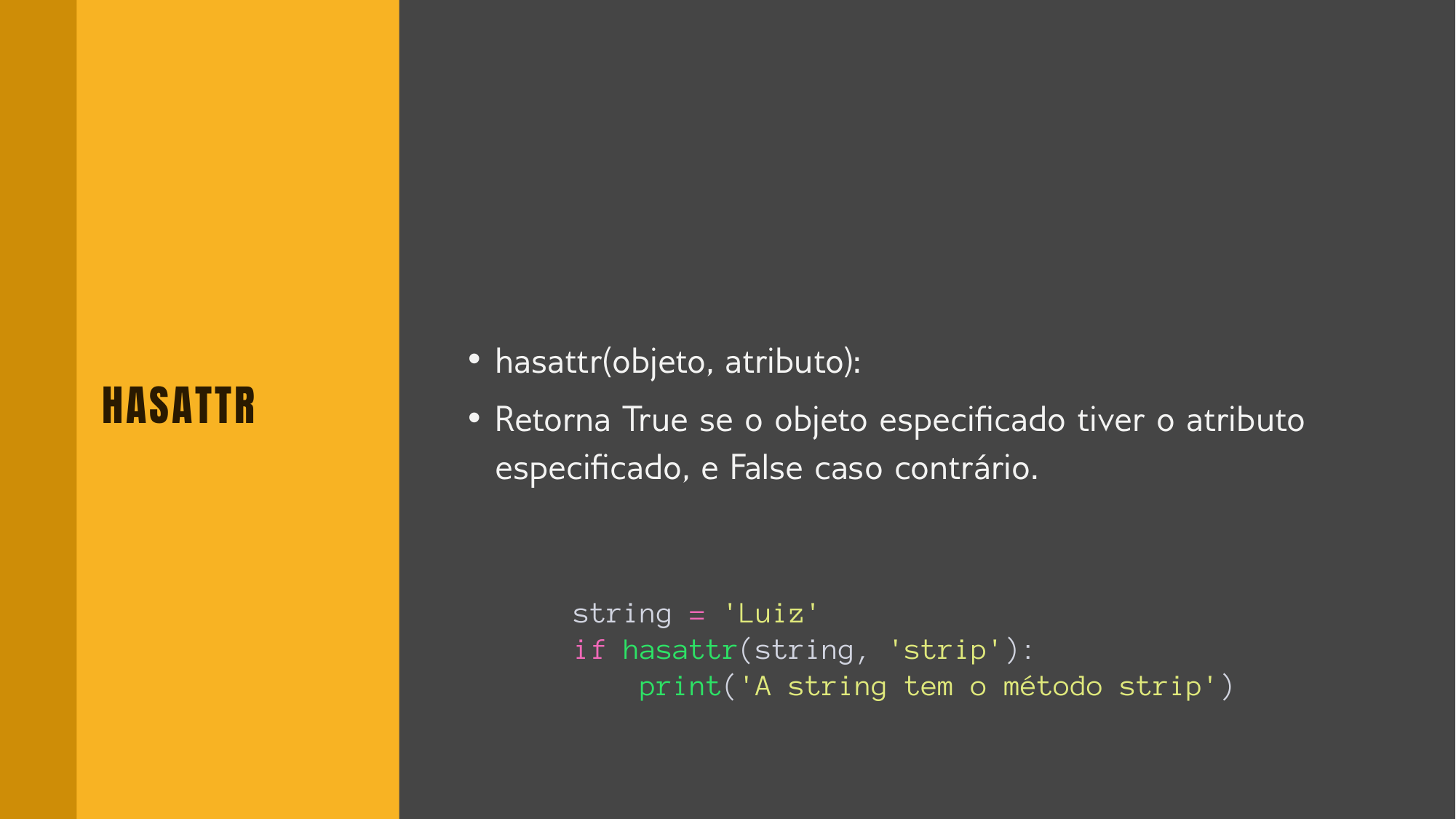

# hasattr
hasattr(objeto, atributo):
Retorna True se o objeto especificado tiver o atributo especificado, e False caso contrário.
string = 'Luiz'
if hasattr(string, 'strip'):
    print('A string tem o método strip')